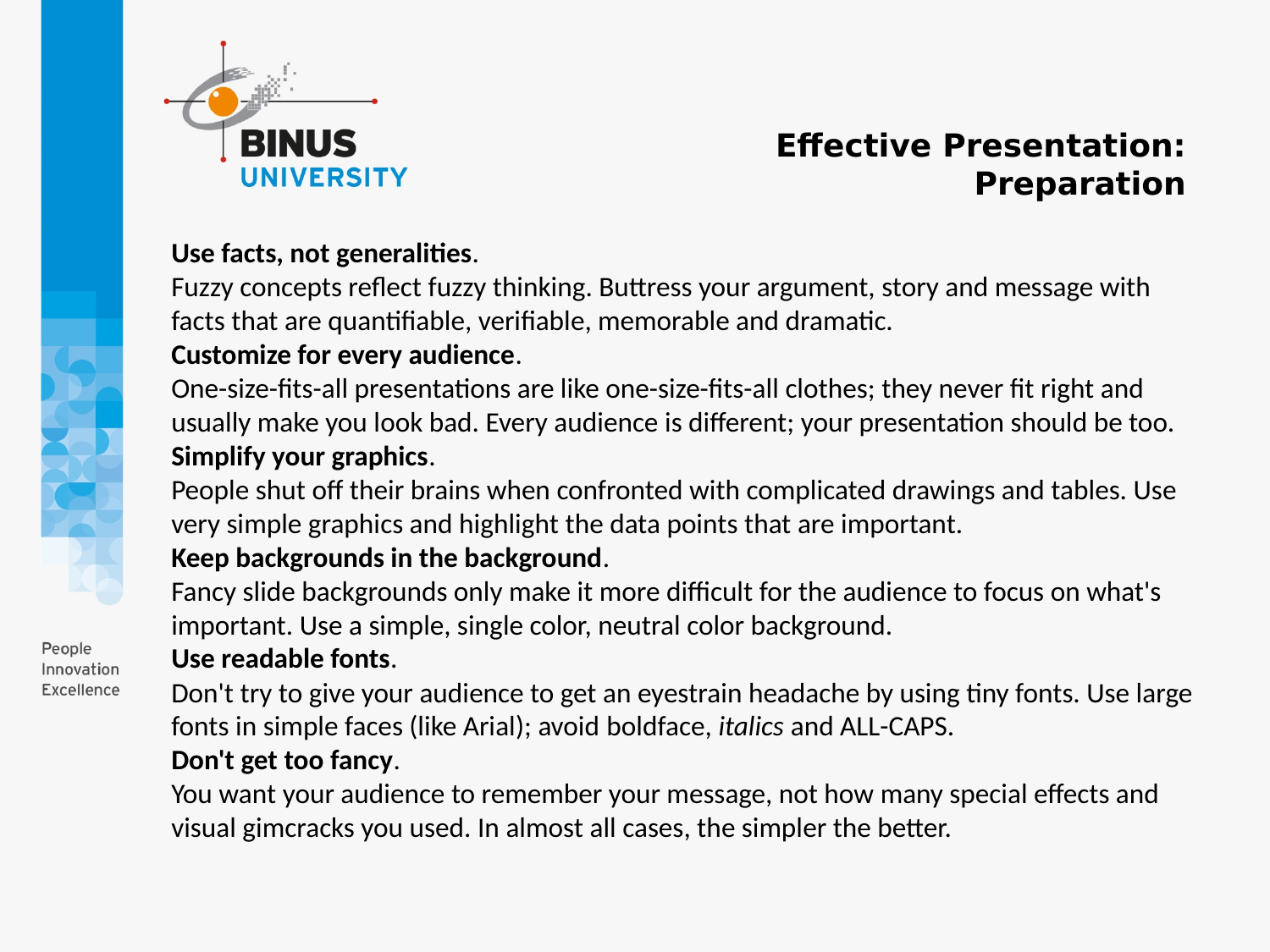

Effective Presentation:
Preparation
Use facts, not generalities.
Fuzzy concepts reflect fuzzy thinking. Buttress your argument, story and message with facts that are quantifiable, verifiable, memorable and dramatic.
Customize for every audience.
One-size-fits-all presentations are like one-size-fits-all clothes; they never fit right and usually make you look bad. Every audience is different; your presentation should be too.
Simplify your graphics.
People shut off their brains when confronted with complicated drawings and tables. Use very simple graphics and highlight the data points that are important.
Keep backgrounds in the background.
Fancy slide backgrounds only make it more difficult for the audience to focus on what's important. Use a simple, single color, neutral color background.
Use readable fonts.
Don't try to give your audience to get an eyestrain headache by using tiny fonts. Use large fonts in simple faces (like Arial); avoid boldface, italics and ALL-CAPS.
Don't get too fancy.
You want your audience to remember your message, not how many special effects and visual gimcracks you used. In almost all cases, the simpler the better.